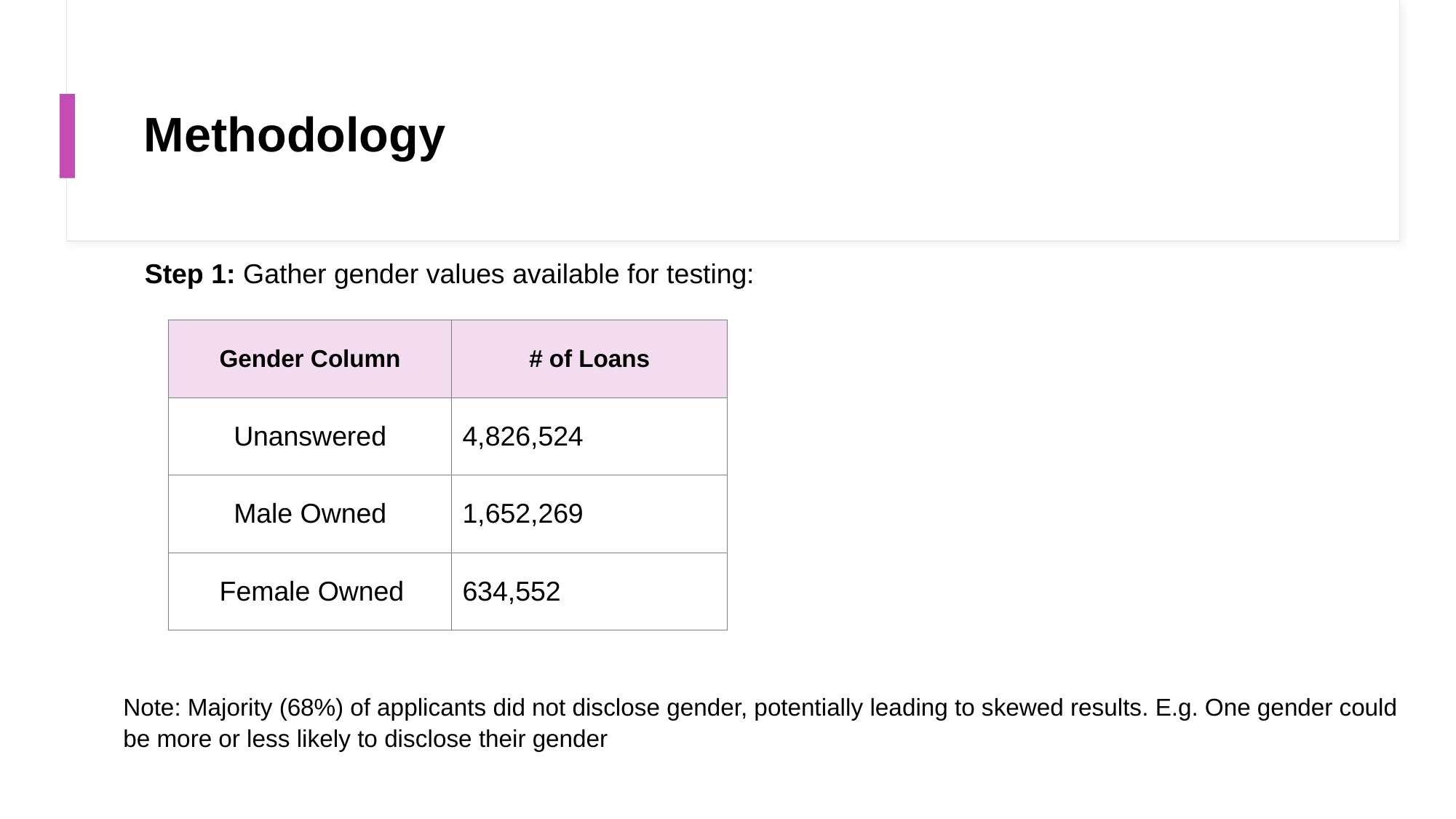

# Methodology
Step 1: Gather gender values available for testing:
| Gender Column | # of Loans |
| --- | --- |
| Unanswered | 4,826,524 |
| Male Owned | 1,652,269 |
| Female Owned | 634,552 |
Note: Majority (68%) of applicants did not disclose gender, potentially leading to skewed results. E.g. One gender could be more or less likely to disclose their gender